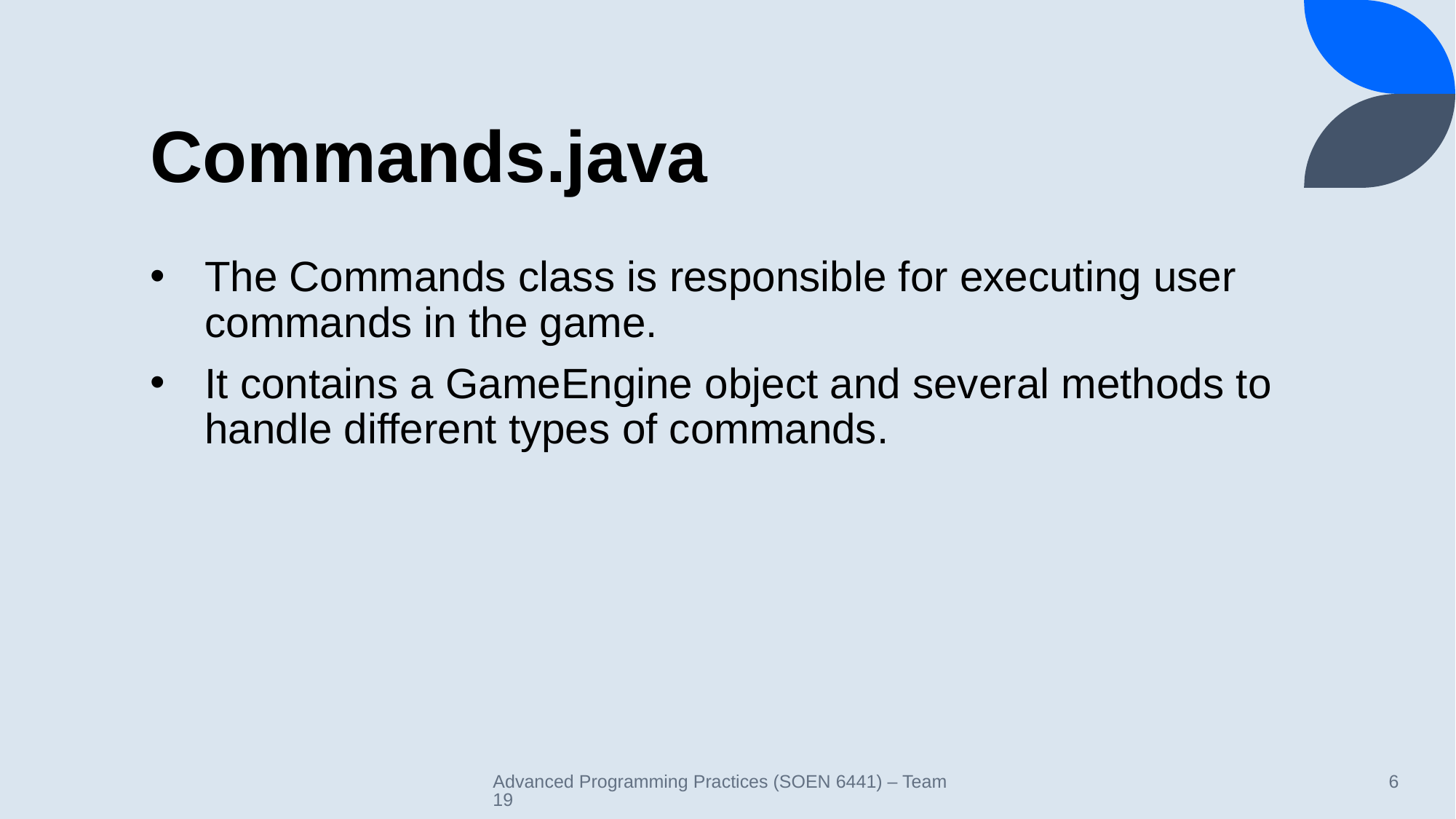

# Commands.java
The Commands class is responsible for executing user commands in the game.
It contains a GameEngine object and several methods to handle different types of commands.
Advanced Programming Practices (SOEN 6441) – Team 19
6